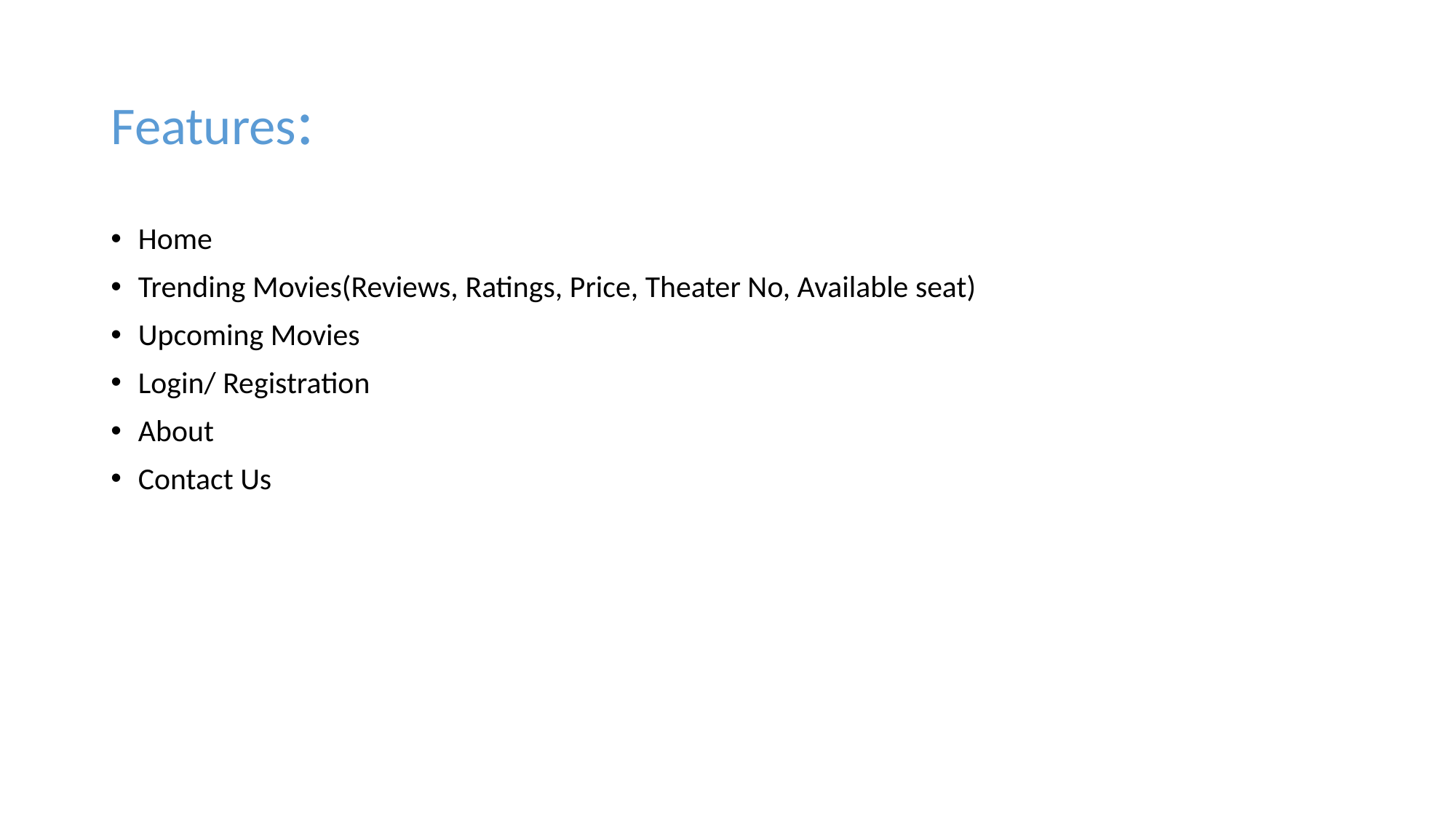

# Features:
Home
Trending Movies(Reviews, Ratings, Price, Theater No, Available seat)
Upcoming Movies
Login/ Registration
About
Contact Us